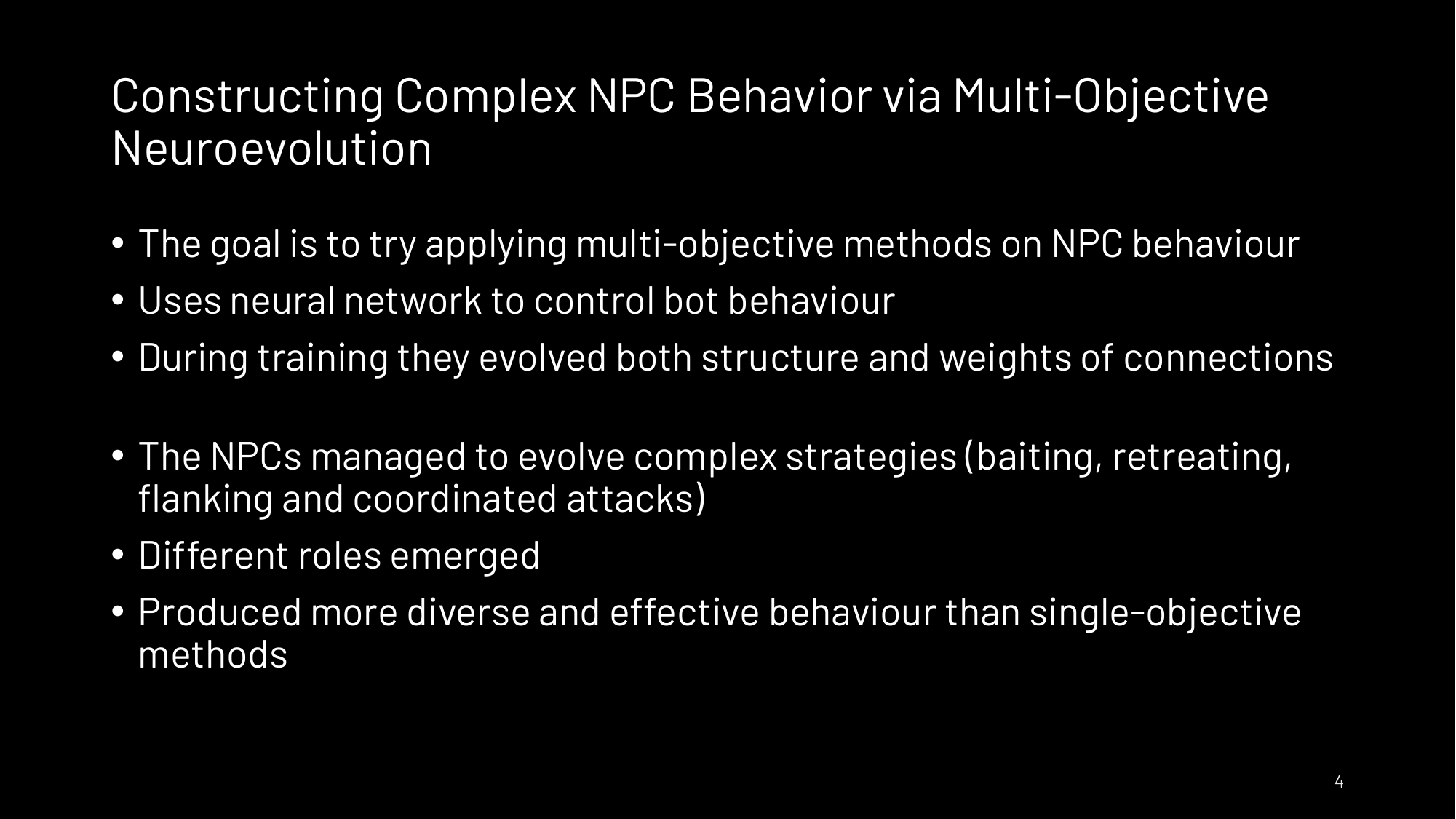

# Constructing Complex NPC Behavior via Multi-Objective Neuroevolution
The goal is to try applying multi-objective methods on NPC behaviour
Uses neural network to control bot behaviour
During training they evolved both structure and weights of connections
The NPCs managed to evolve complex strategies (baiting, retreating, flanking and coordinated attacks)
Different roles emerged
Produced more diverse and effective behaviour than single-objective methods

4